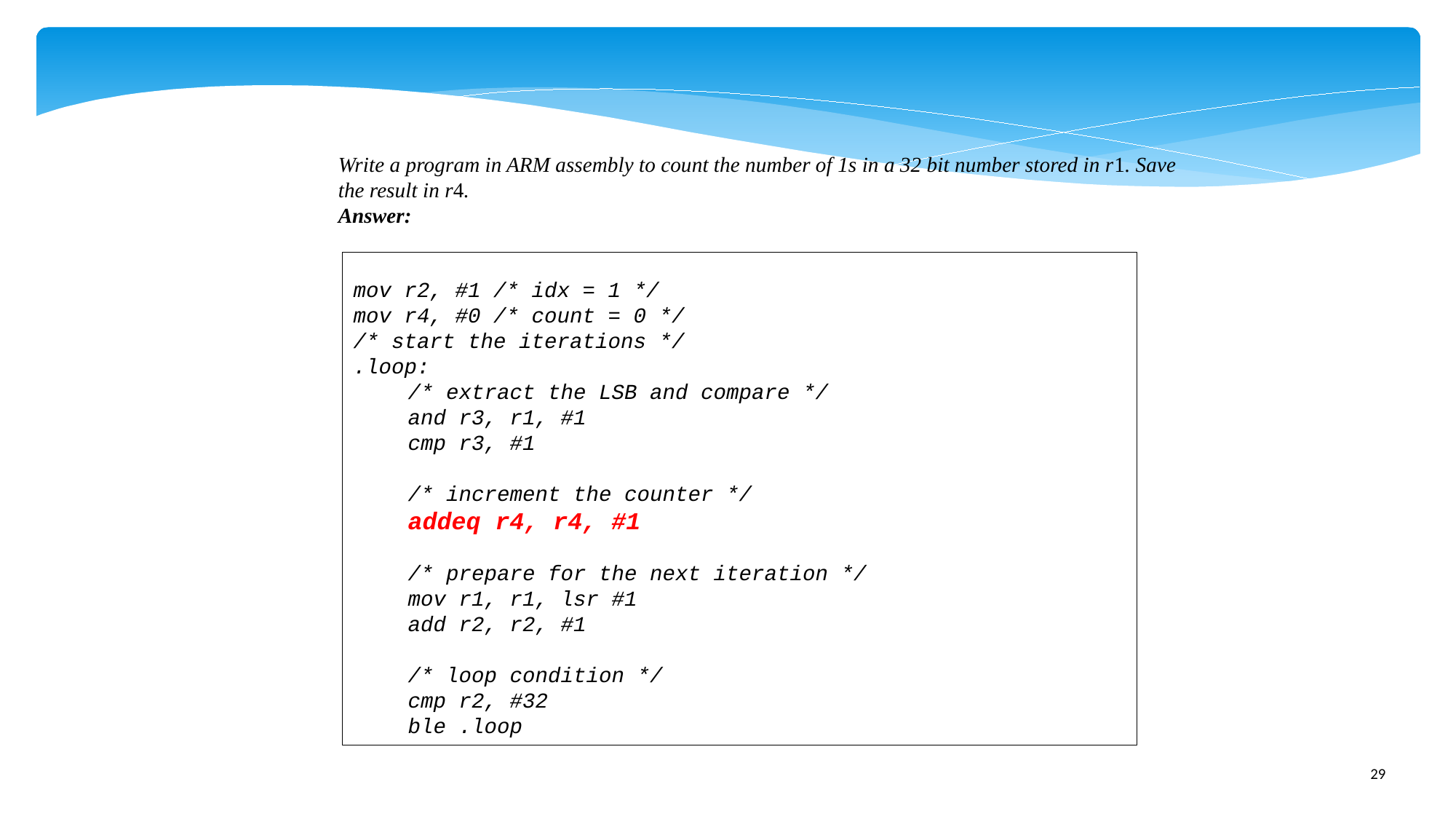

Write a program in ARM assembly to count the number of 1s in a 32 bit number stored in r1. Save the result in r4.
Answer:

mov r2, #1 /* idx = 1 */
mov r4, #0 /* count = 0 */
/* start the iterations */
.loop:
	/* extract the LSB and compare */
	and r3, r1, #1
	cmp r3, #1

	/* increment the counter */
	addeq r4, r4, #1

	/* prepare for the next iteration */
	mov r1, r1, lsr #1
	add r2, r2, #1

	/* loop condition */
	cmp r2, #32
	ble .loop